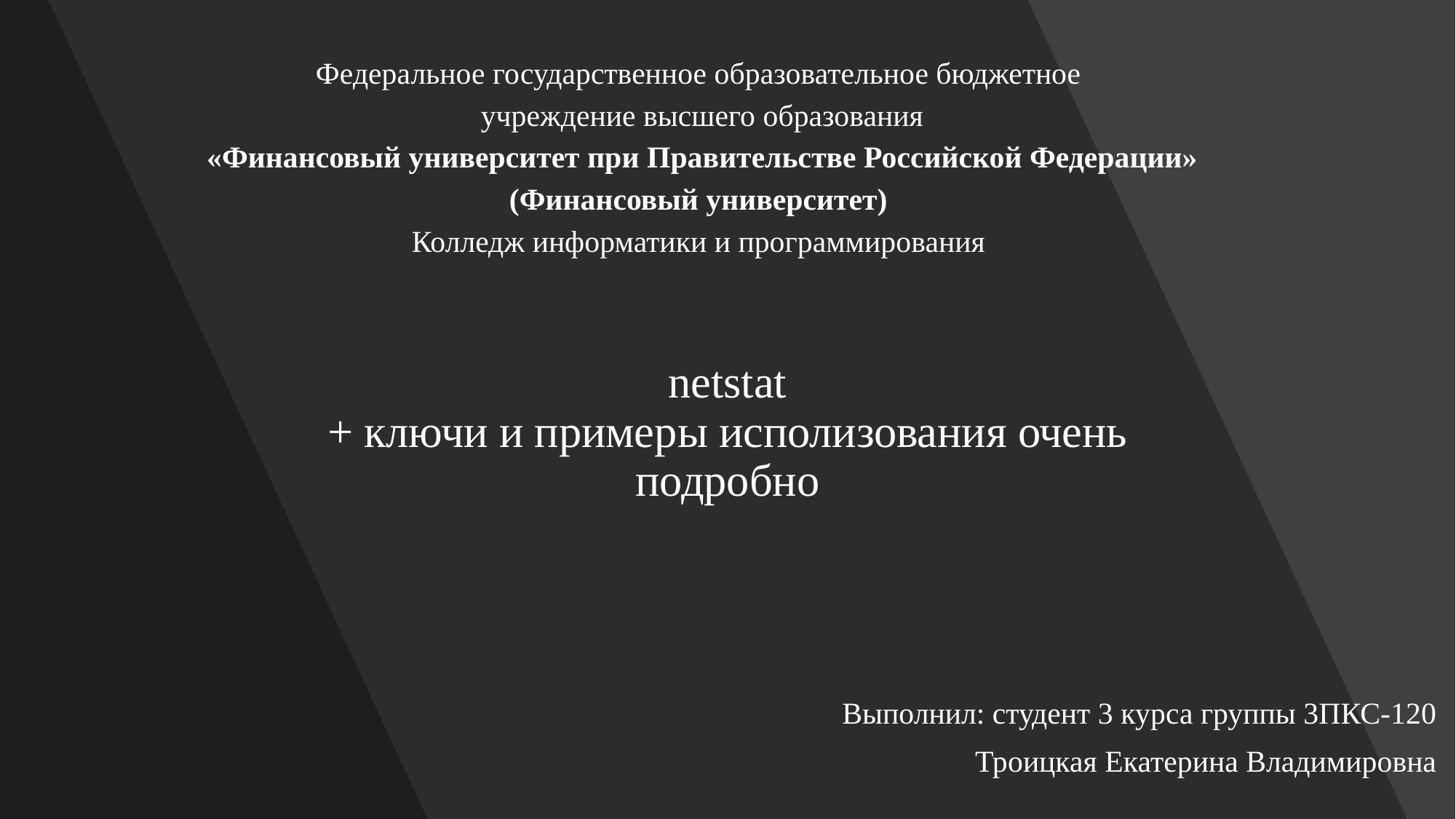

Федеральное государственное образовательное бюджетное
 учреждение высшего образования
 «Финансовый университет при Правительстве Российской Федерации»
(Финансовый университет)
Колледж информатики и программирования
# netstat + ключи и примеры исполизования очень подробно
Выполнил: студент 3 курса группы 3ПКС-120
Троицкая Екатерина Владимировна